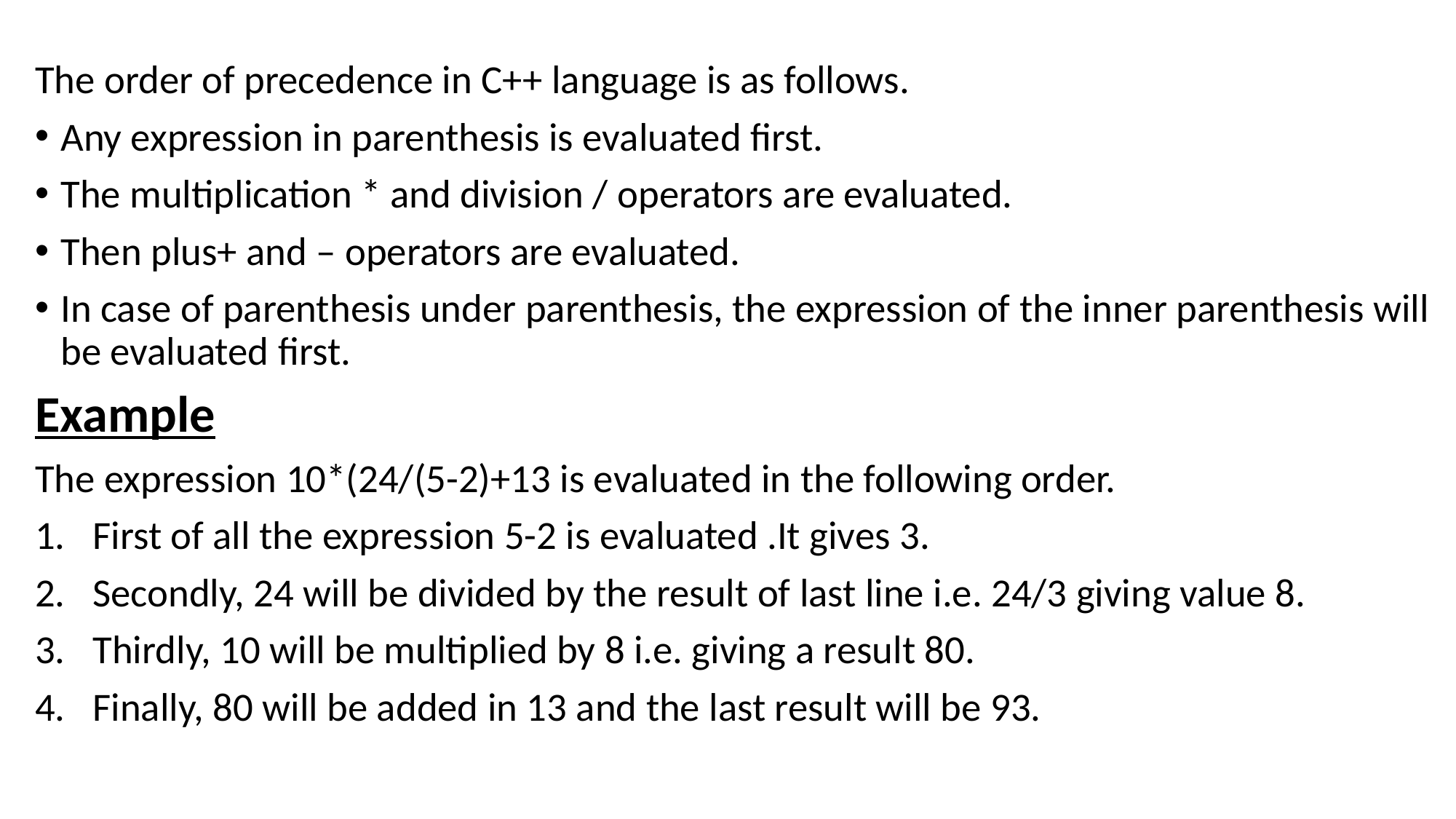

The order of precedence in C++ language is as follows.
Any expression in parenthesis is evaluated first.
The multiplication * and division / operators are evaluated.
Then plus+ and – operators are evaluated.
In case of parenthesis under parenthesis, the expression of the inner parenthesis will be evaluated first.
Example
The expression 10*(24/(5-2)+13 is evaluated in the following order.
First of all the expression 5-2 is evaluated .It gives 3.
Secondly, 24 will be divided by the result of last line i.e. 24/3 giving value 8.
Thirdly, 10 will be multiplied by 8 i.e. giving a result 80.
Finally, 80 will be added in 13 and the last result will be 93.